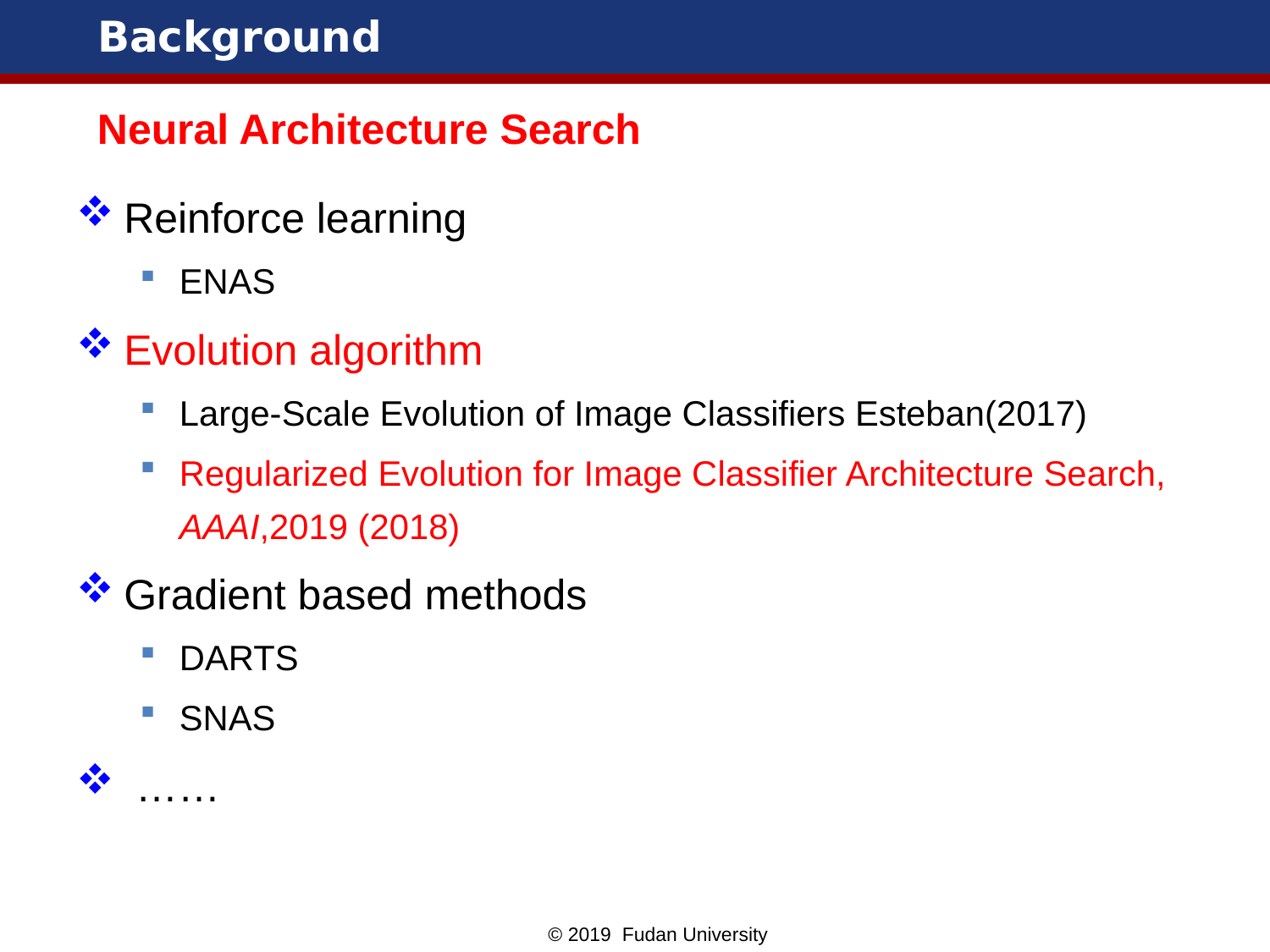

# Background
Neural Architecture Search

Reinforce learning
ENAS
Evolution algorithm
Large-Scale Evolution of Image Classifiers Esteban(2017)
Regularized Evolution for Image Classifier Architecture Search, AAAI,2019 (2018)
Gradient based methods
DARTS
SNAS
 ……